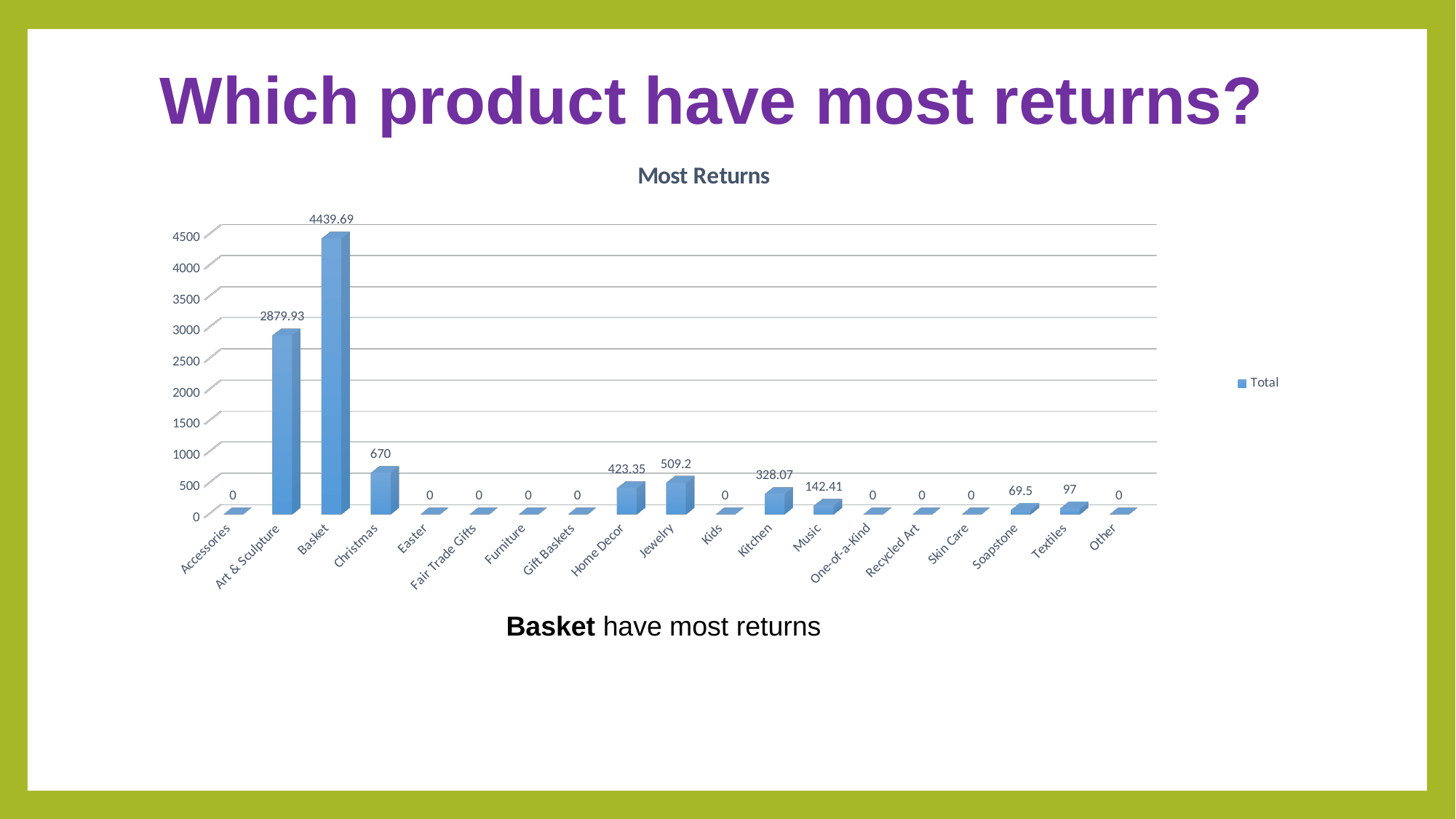

# Which product have most returns?

[unsupported chart]

Basket have most returns